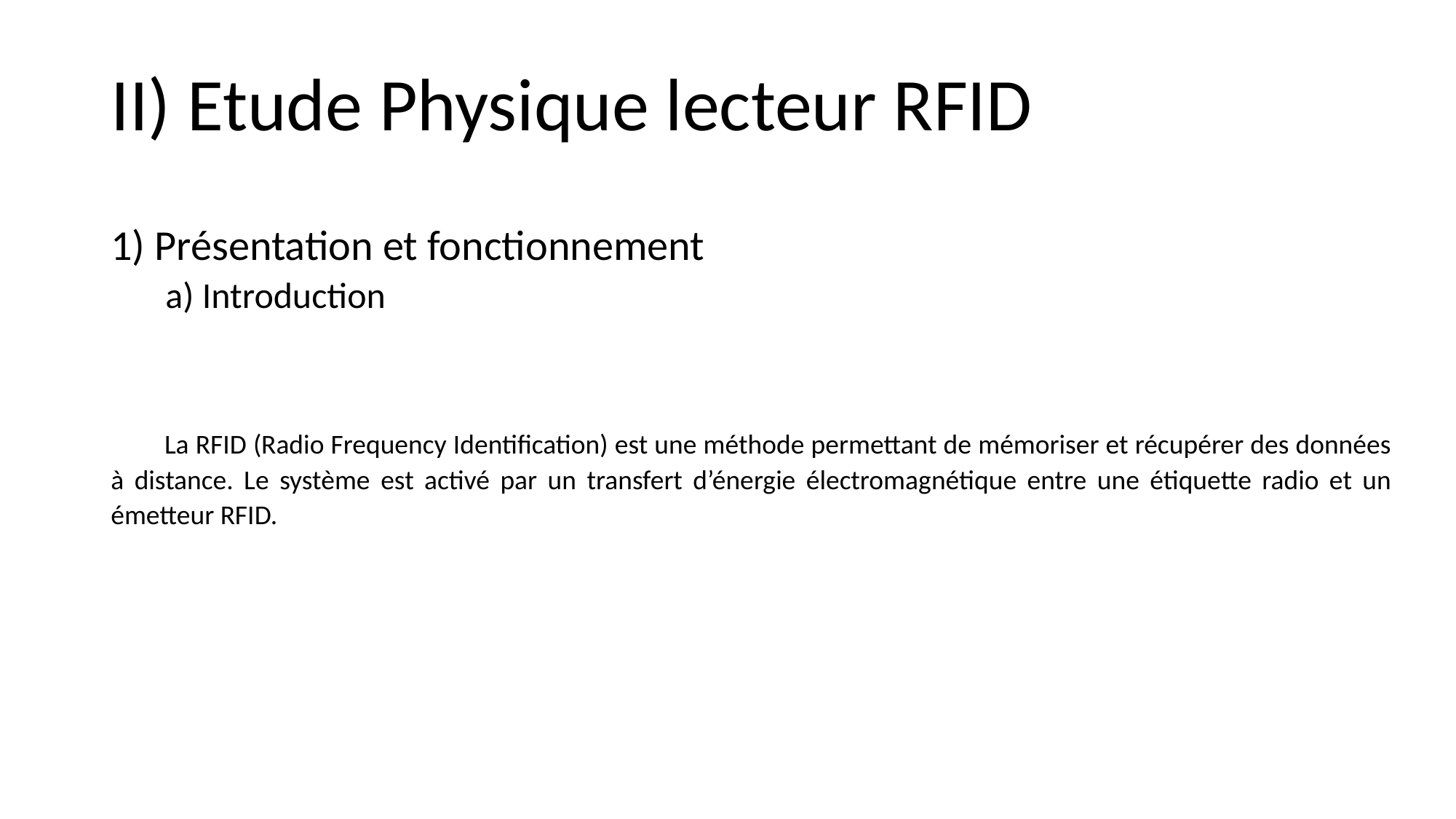

# II) Etude Physique lecteur RFID
1) Présentation et fonctionnement
a) Introduction

La RFID (Radio Frequency Identification) est une méthode permettant de mémoriser et récupérer des données à distance. Le système est activé par un transfert d’énergie électromagnétique entre une étiquette radio et un émetteur RFID.